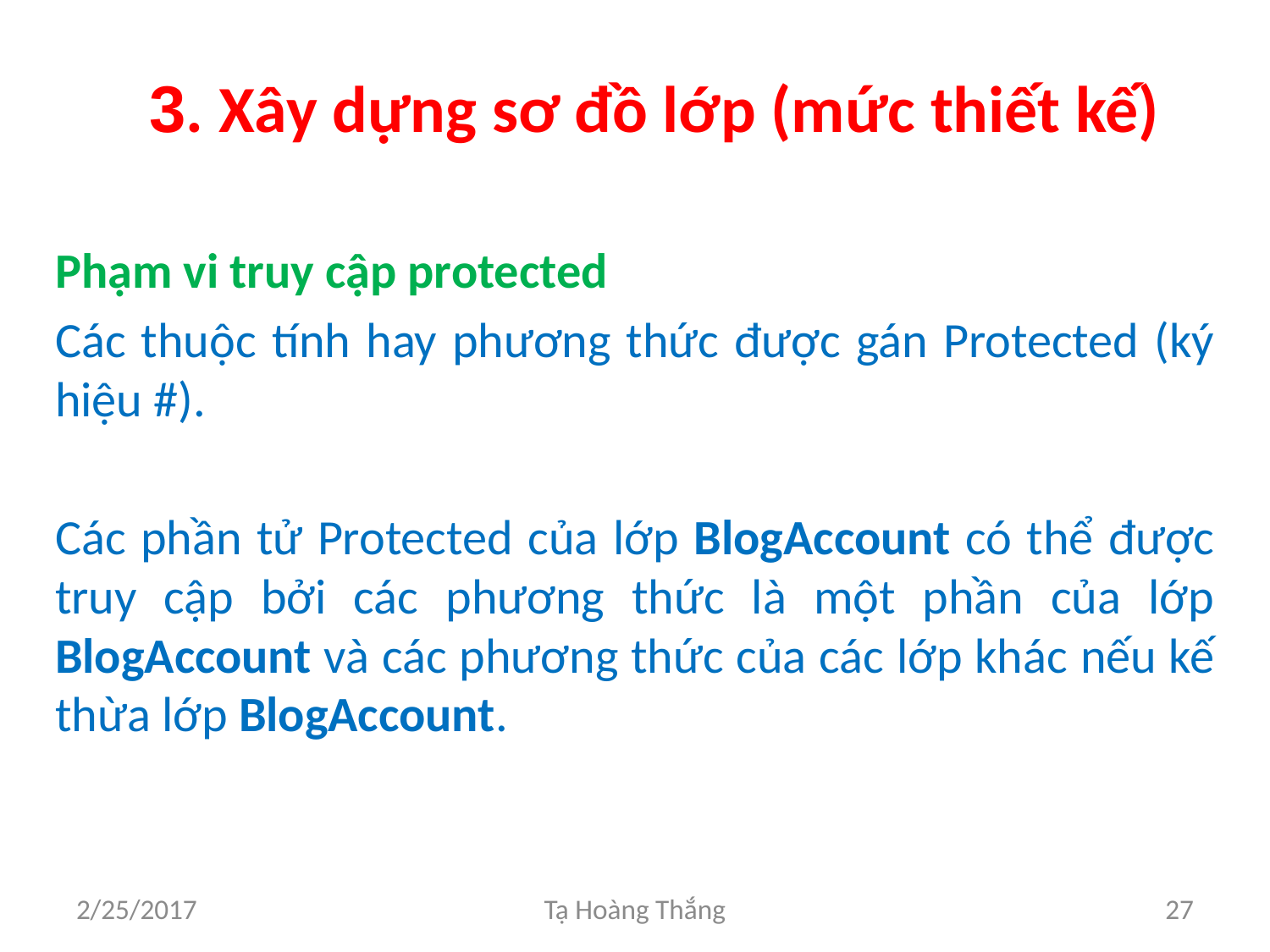

# 3. Xây dựng sơ đồ lớp (mức thiết kế)
Phạm vi truy cập protected
Các thuộc tính hay phương thức được gán Protected (ký hiệu #).

Các phần tử Protected của lớp BlogAccount có thể được truy cập bởi các phương thức là một phần của lớp BlogAccount và các phương thức của các lớp khác nếu kế thừa lớp BlogAccount.

2/25/2017
Tạ Hoàng Thắng
27